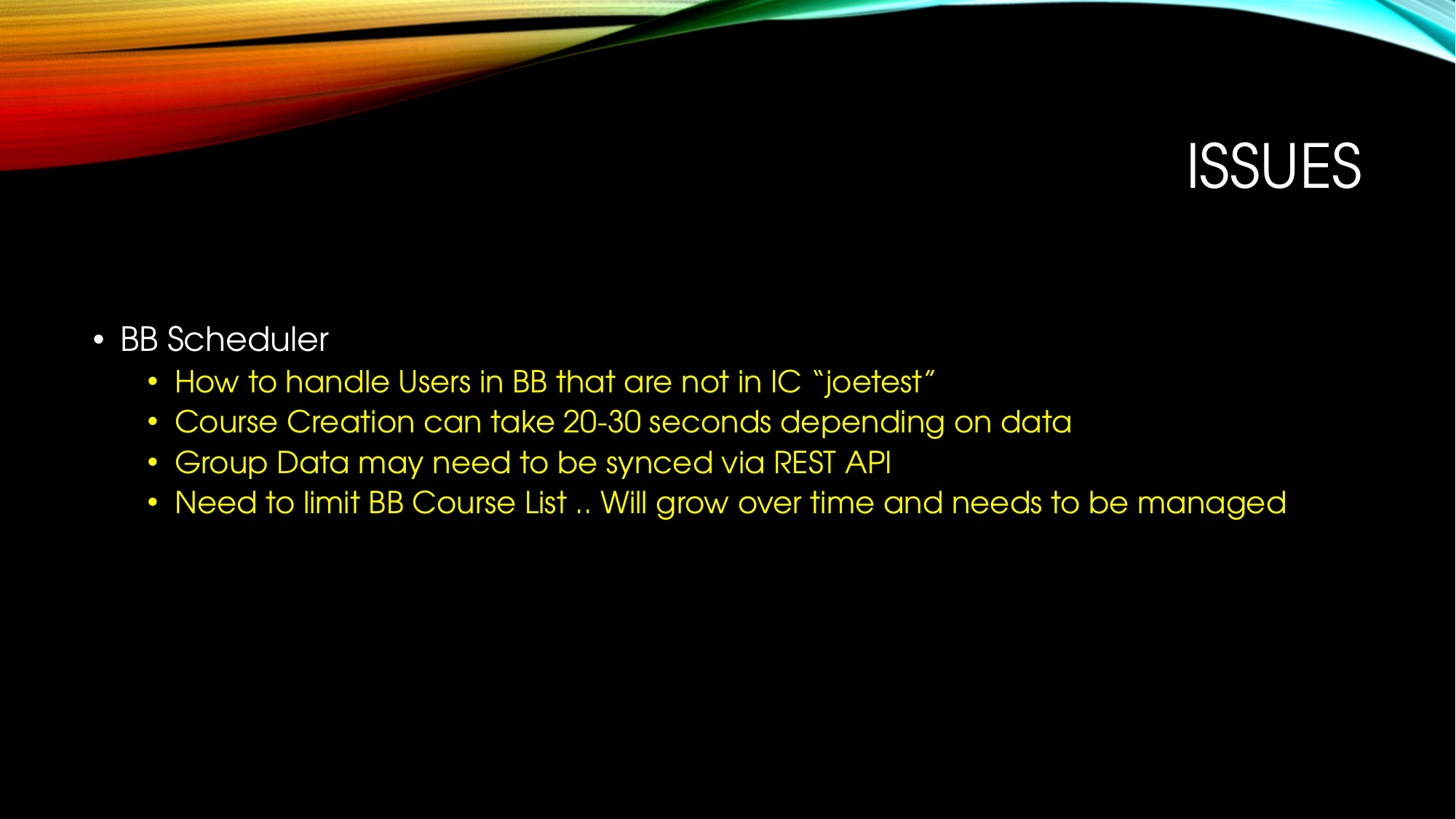

# Issues

BB Scheduler
How to handle Users in BB that are not in IC “joetest”
Course Creation can take 20-30 seconds depending on data
Group Data may need to be synced via REST API
Need to limit BB Course List .. Will grow over time and needs to be managed